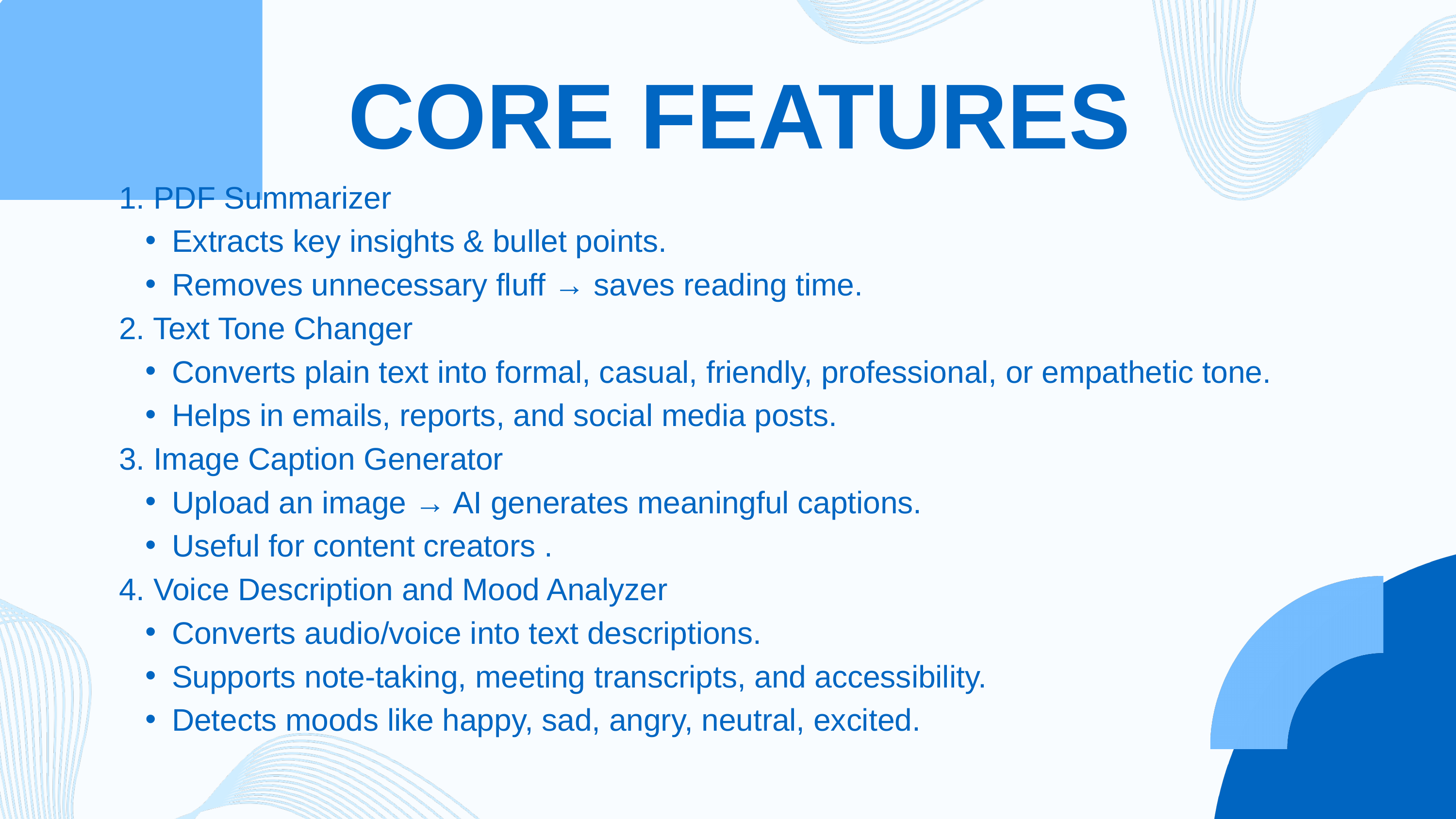

CORE FEATURES
1. PDF Summarizer
Extracts key insights & bullet points.
Removes unnecessary fluff → saves reading time.
2. Text Tone Changer
Converts plain text into formal, casual, friendly, professional, or empathetic tone.
Helps in emails, reports, and social media posts.
3. Image Caption Generator
Upload an image → AI generates meaningful captions.
Useful for content creators .
4. Voice Description and Mood Analyzer
Converts audio/voice into text descriptions.
Supports note-taking, meeting transcripts, and accessibility.
Detects moods like happy, sad, angry, neutral, excited.